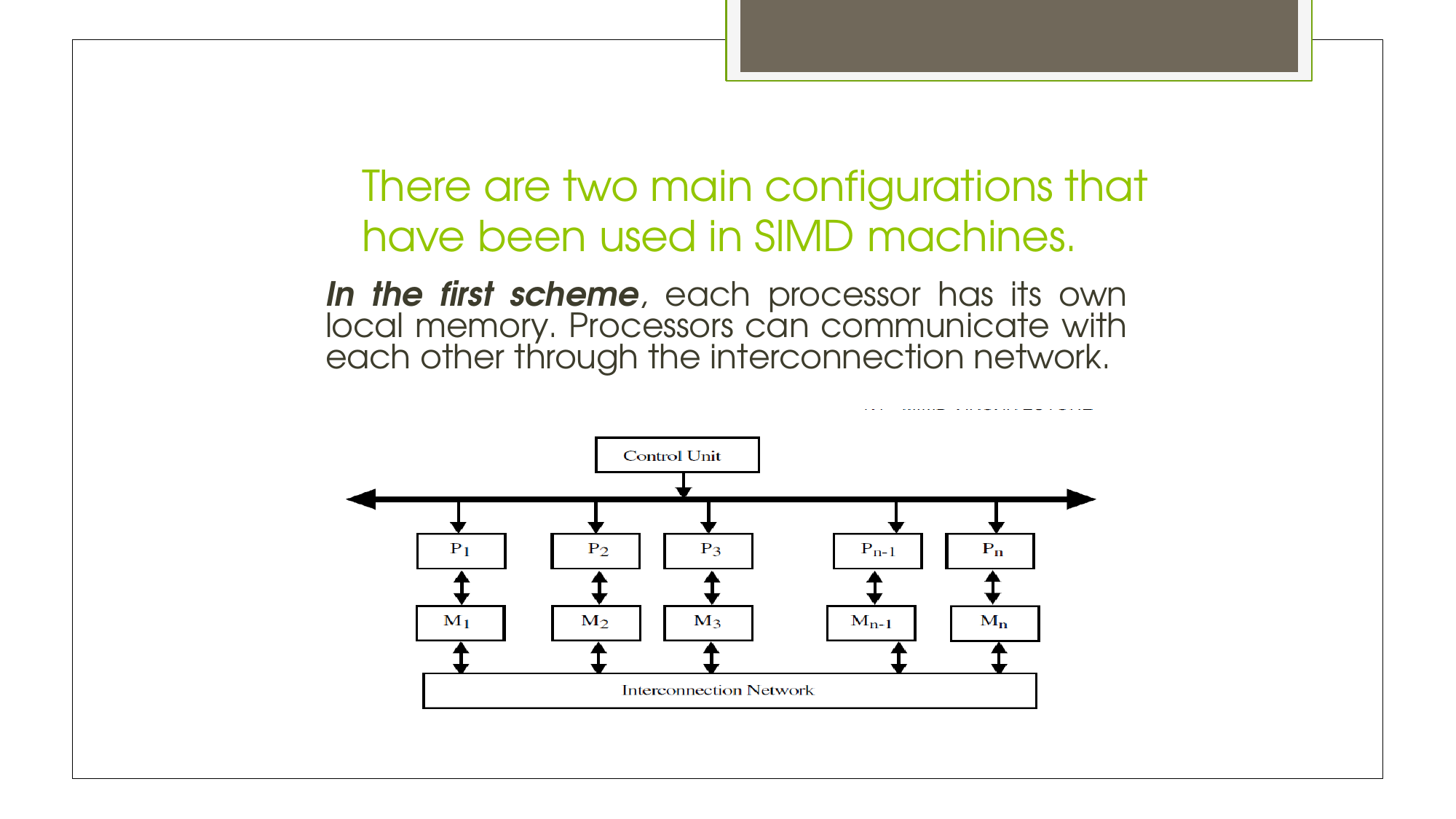

# There are two main configurations that
have been used in SIMD machines.
In  the  first  scheme,  each  processor  has  its  own local memory. Processors can communicate with each other through the interconnection network.